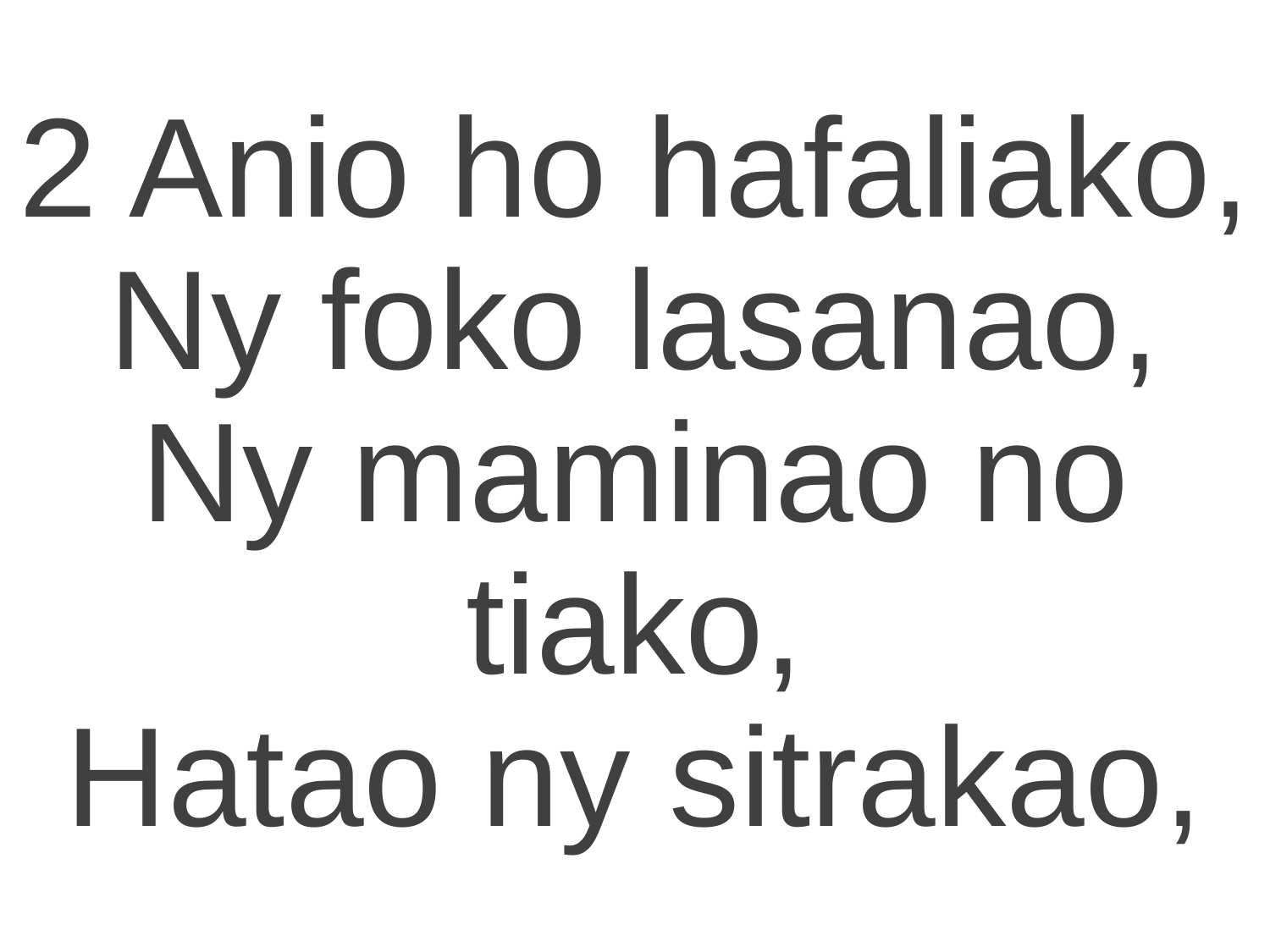

2 Anio ho hafaliako,
Ny foko lasanao,
Ny maminao no tiako,
Hatao ny sitrakao,